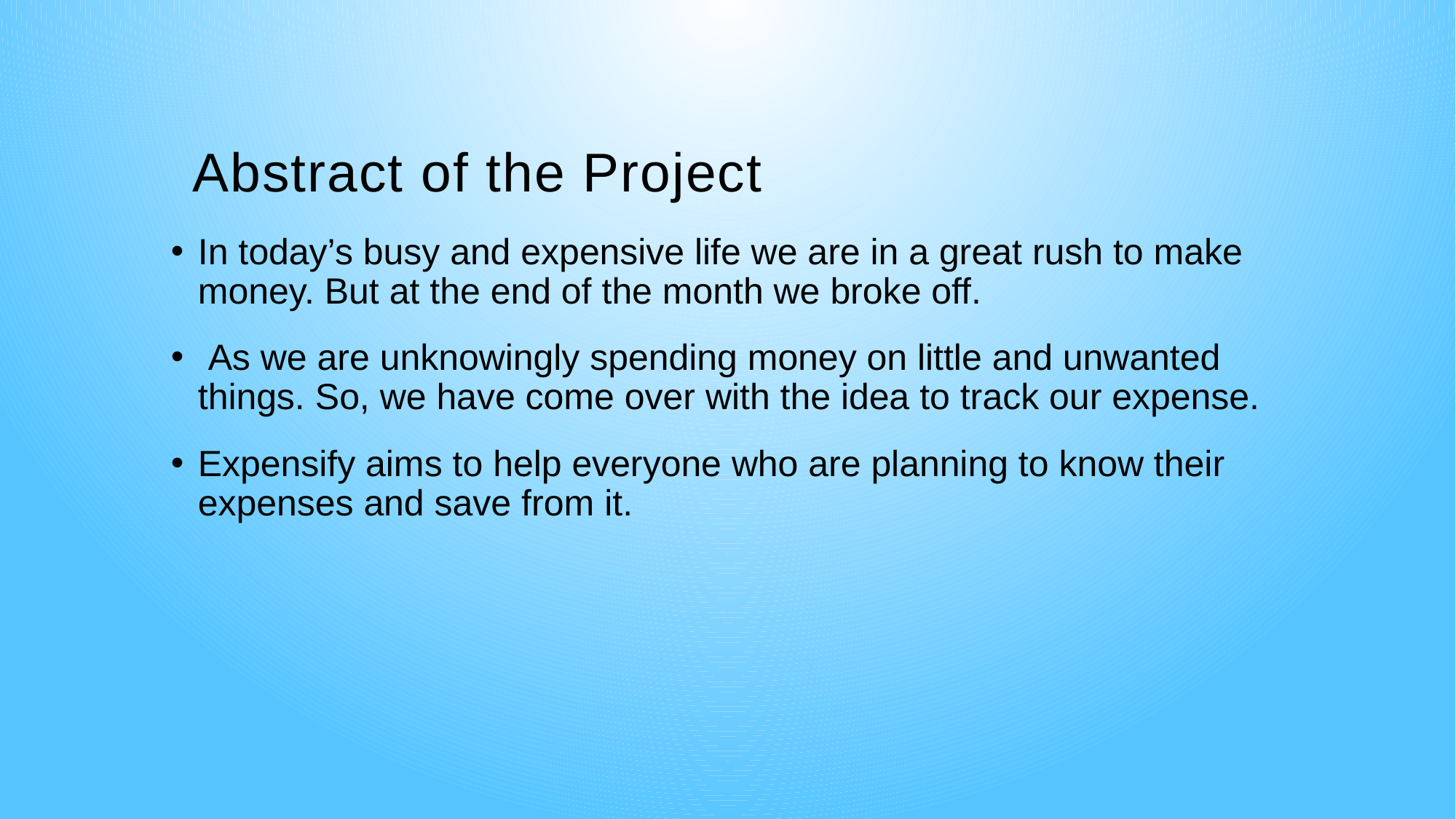

# Abstract of the Project
In today’s busy and expensive life we are in a great rush to make money. But at the end of the month we broke off.
 As we are unknowingly spending money on little and unwanted things. So, we have come over with the idea to track our expense.
Expensify aims to help everyone who are planning to know their expenses and save from it.